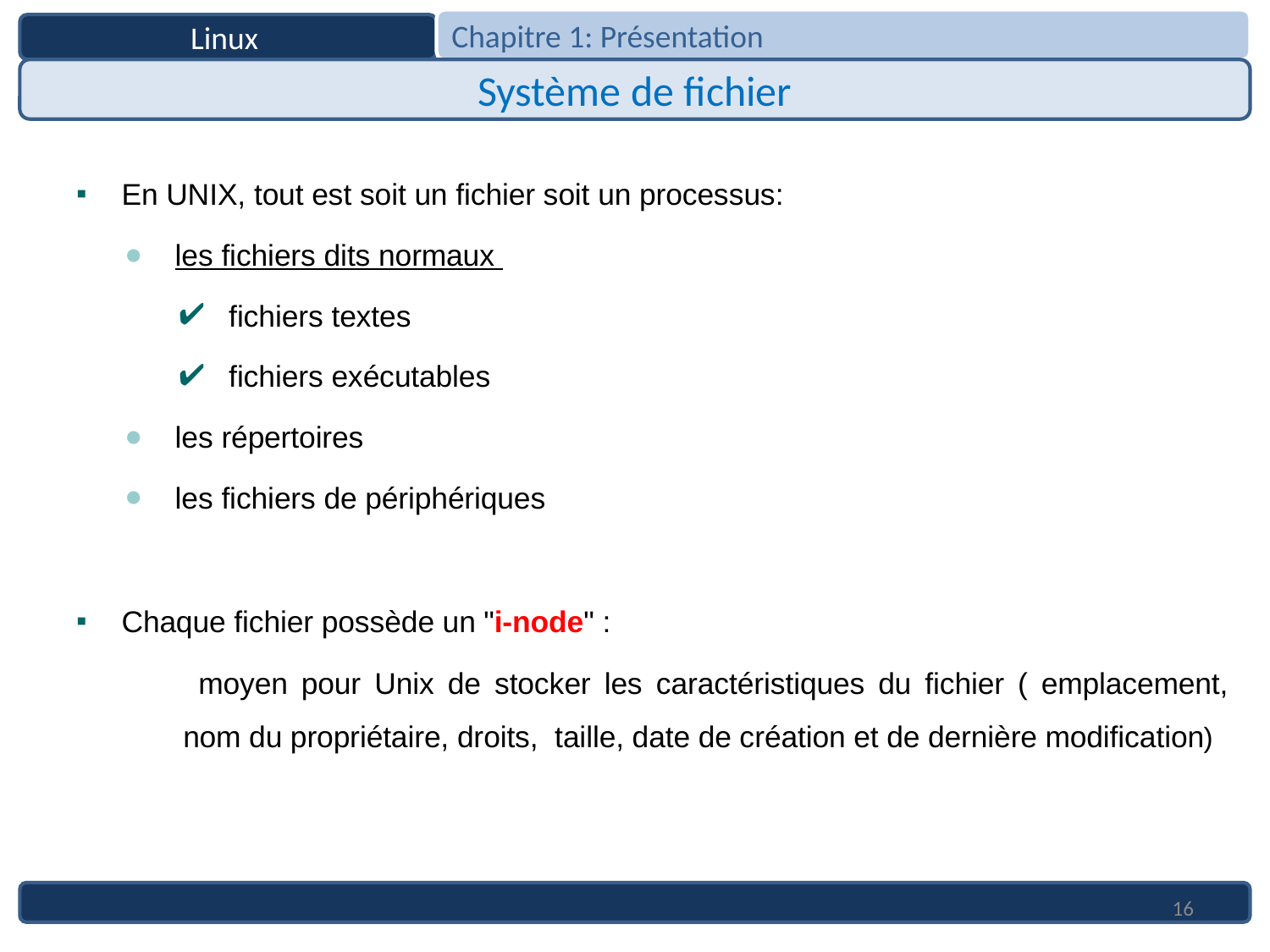

Chapitre 1: Présentation
Linux
Système de fichier
En UNIX, tout est soit un fichier soit un processus:
les fichiers dits normaux
fichiers textes
fichiers exécutables
les répertoires
les fichiers de périphériques

Chaque fichier possède un "i-node" :
moyen pour Unix de stocker les caractéristiques du fichier ( emplacement, nom du propriétaire, droits,  taille, date de création et de dernière modification)

16